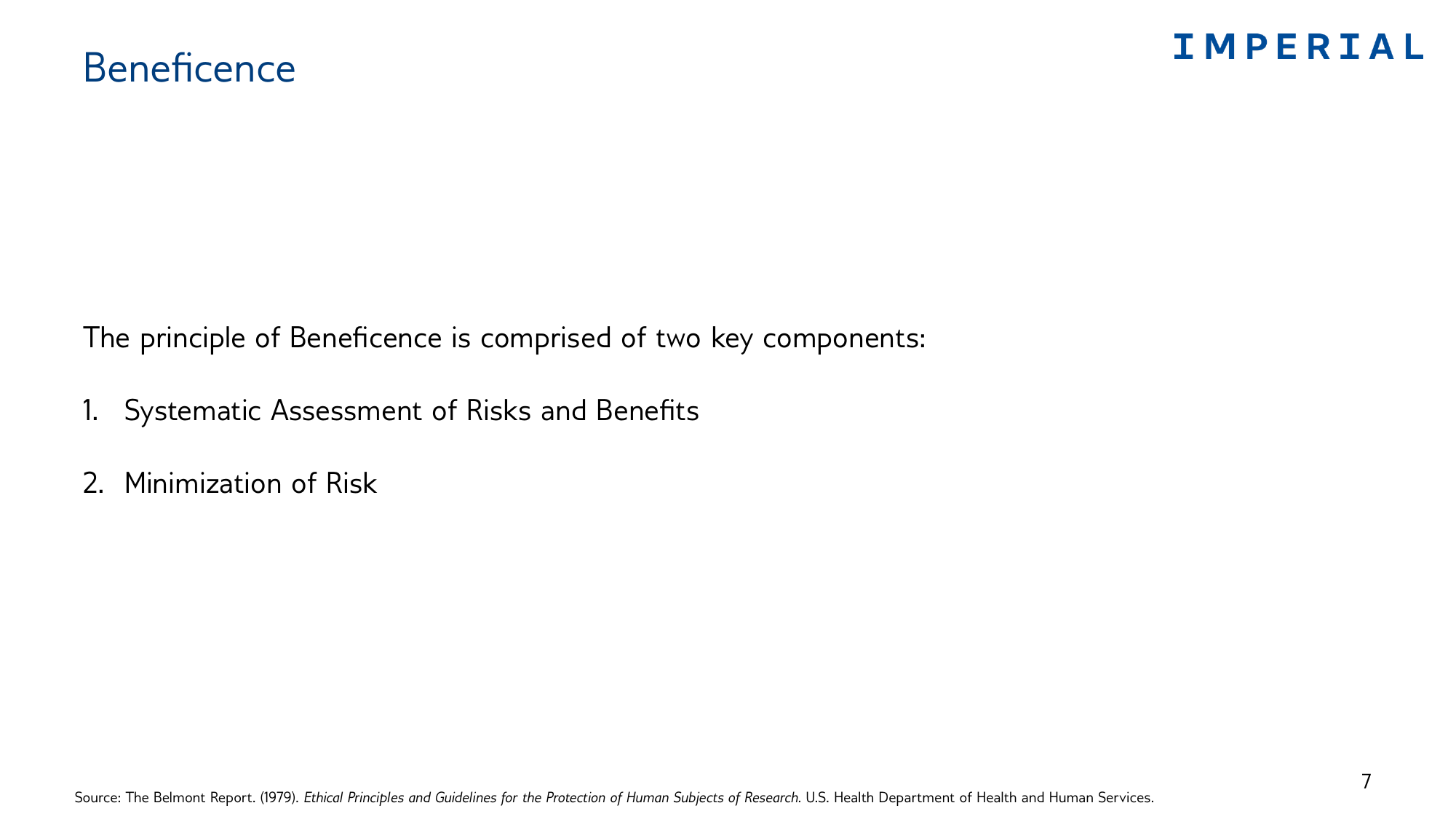

# Beneficence

The principle of Beneficence is comprised of two key components:
Systematic Assessment of Risks and Benefits

Minimization of Risk
7
Source: The Belmont Report. (1979). Ethical Principles and Guidelines for the Protection of Human Subjects of Research. U.S. Health Department of Health and Human Services.